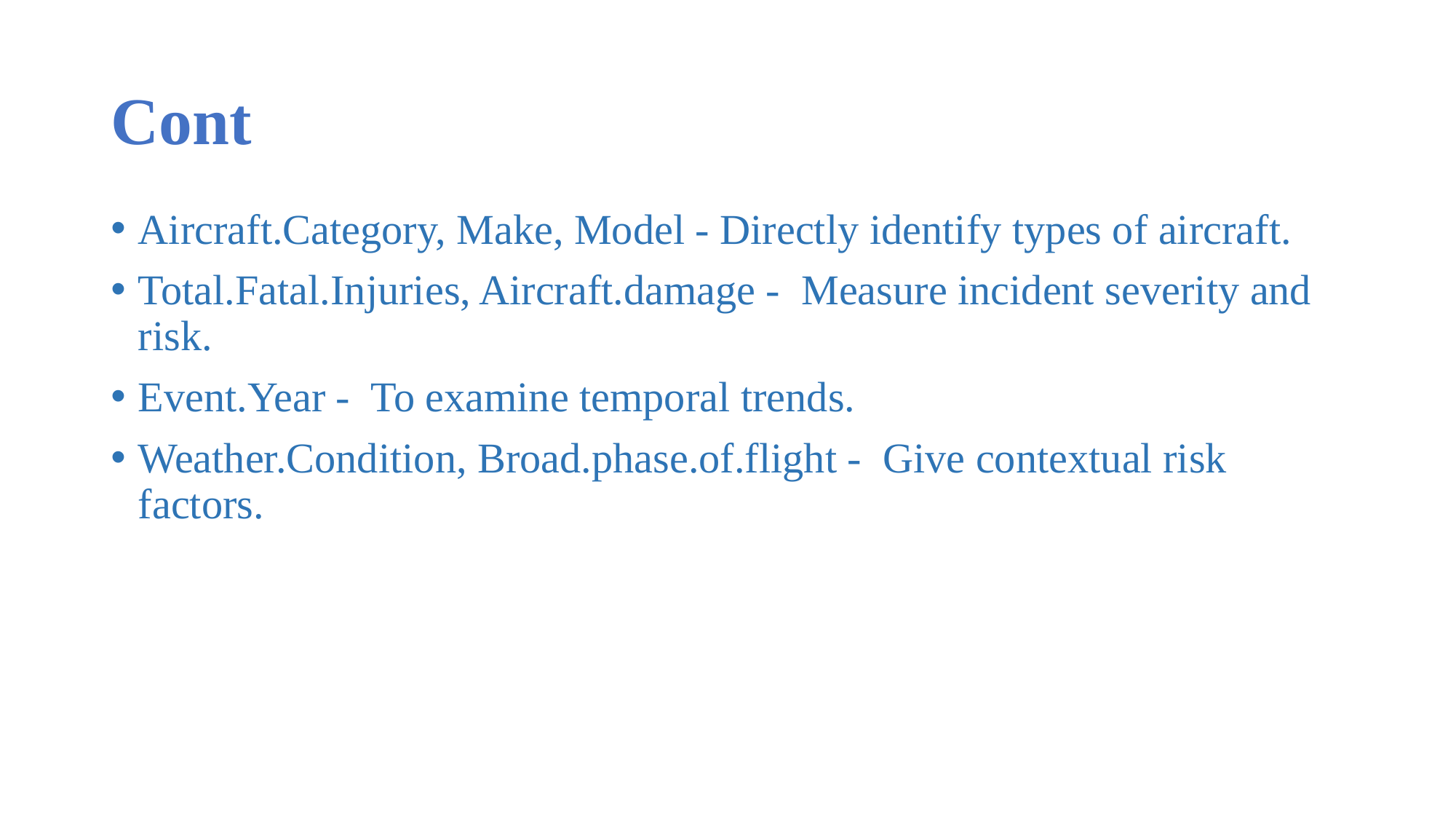

# Cont
Aircraft.Category, Make, Model - Directly identify types of aircraft.
Total.Fatal.Injuries, Aircraft.damage -  Measure incident severity and risk.
Event.Year -  To examine temporal trends.
Weather.Condition, Broad.phase.of.flight -  Give contextual risk factors.